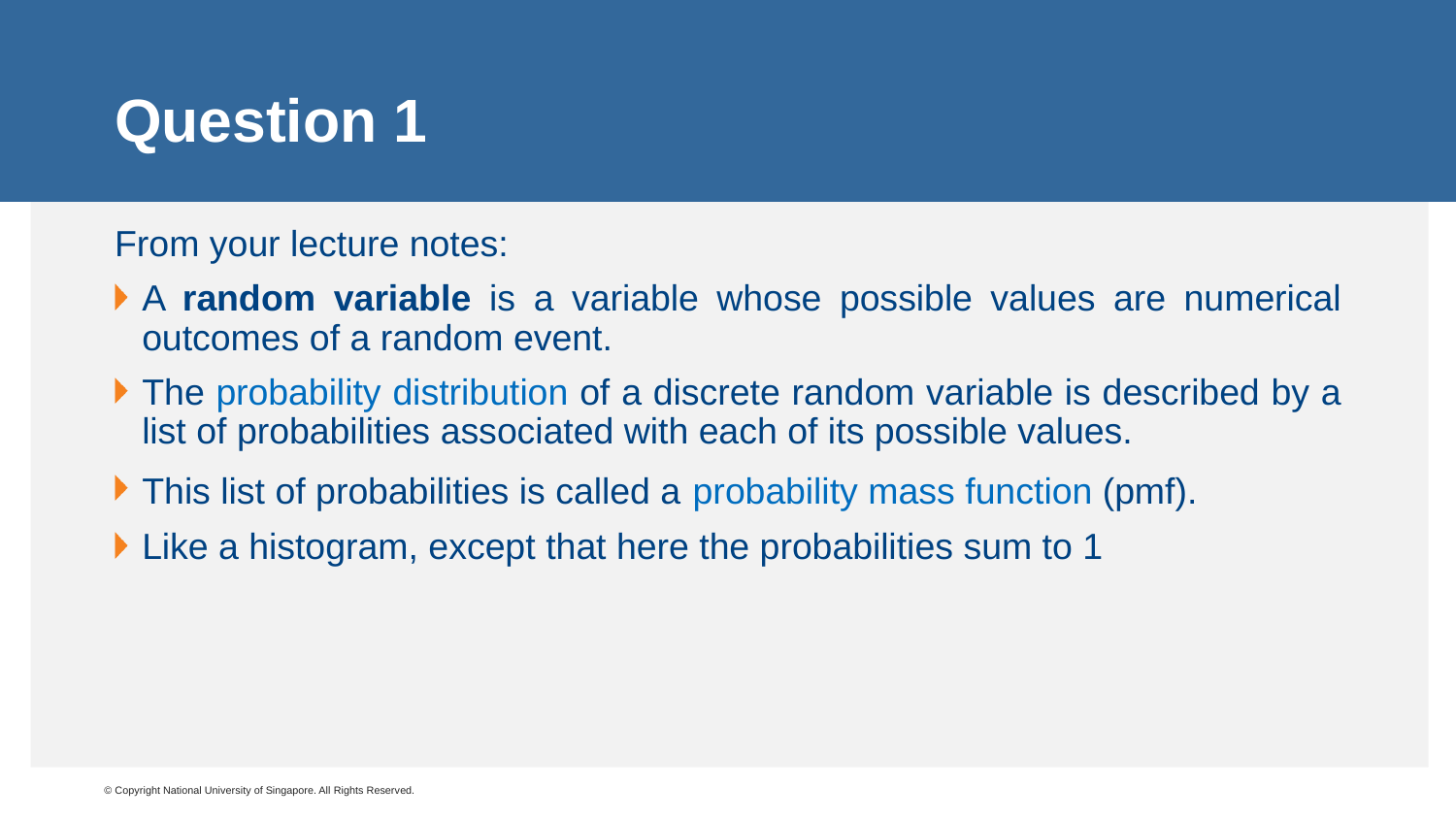

# Question 1
From your lecture notes:
A random variable is a variable whose possible values are numerical outcomes of a random event.
The probability distribution of a discrete random variable is described by a list of probabilities associated with each of its possible values.
This list of probabilities is called a probability mass function (pmf).
Like a histogram, except that here the probabilities sum to 1